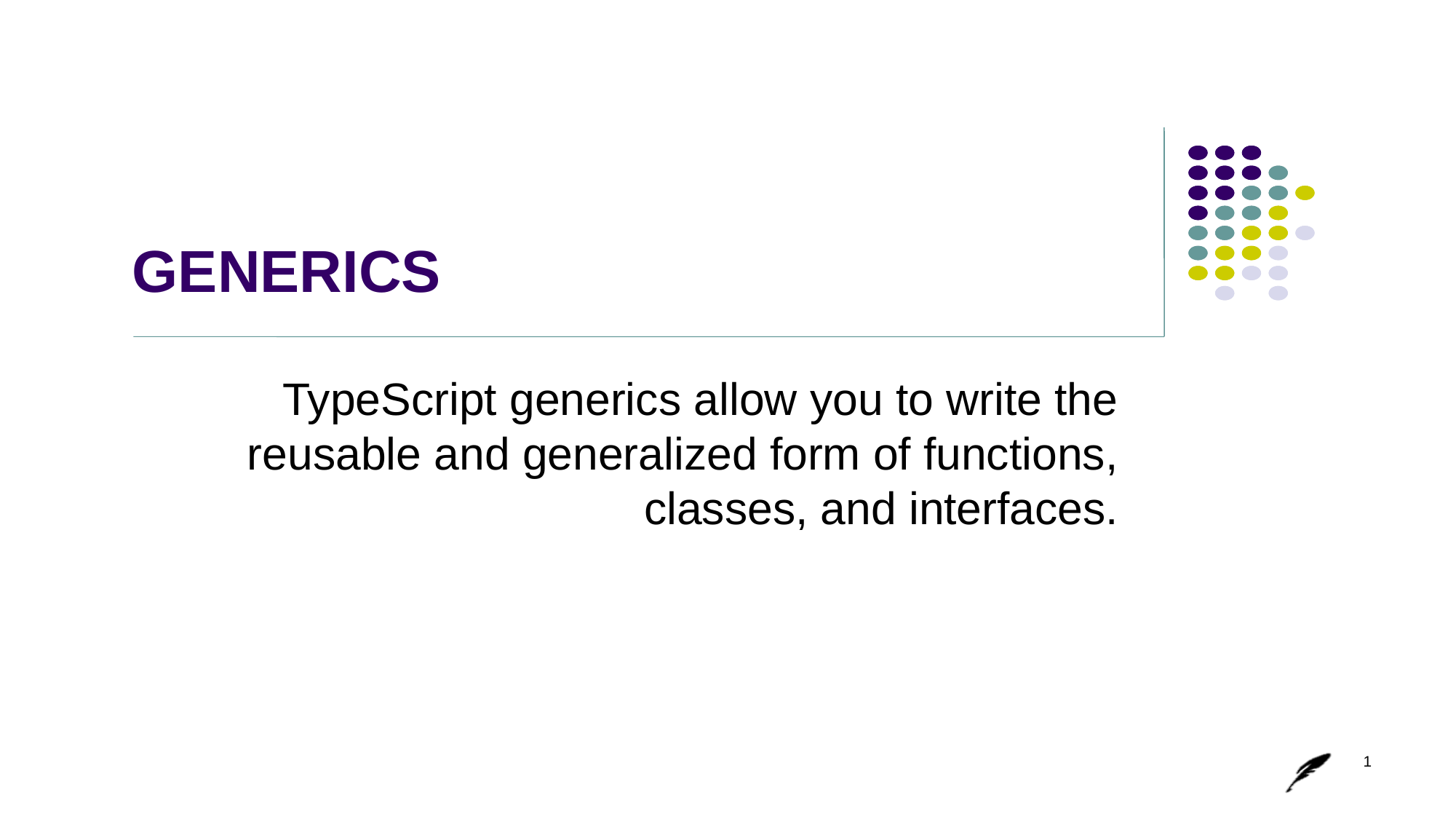

# GENERICS
TypeScript generics allow you to write the reusable and generalized form of functions, classes, and interfaces.
1